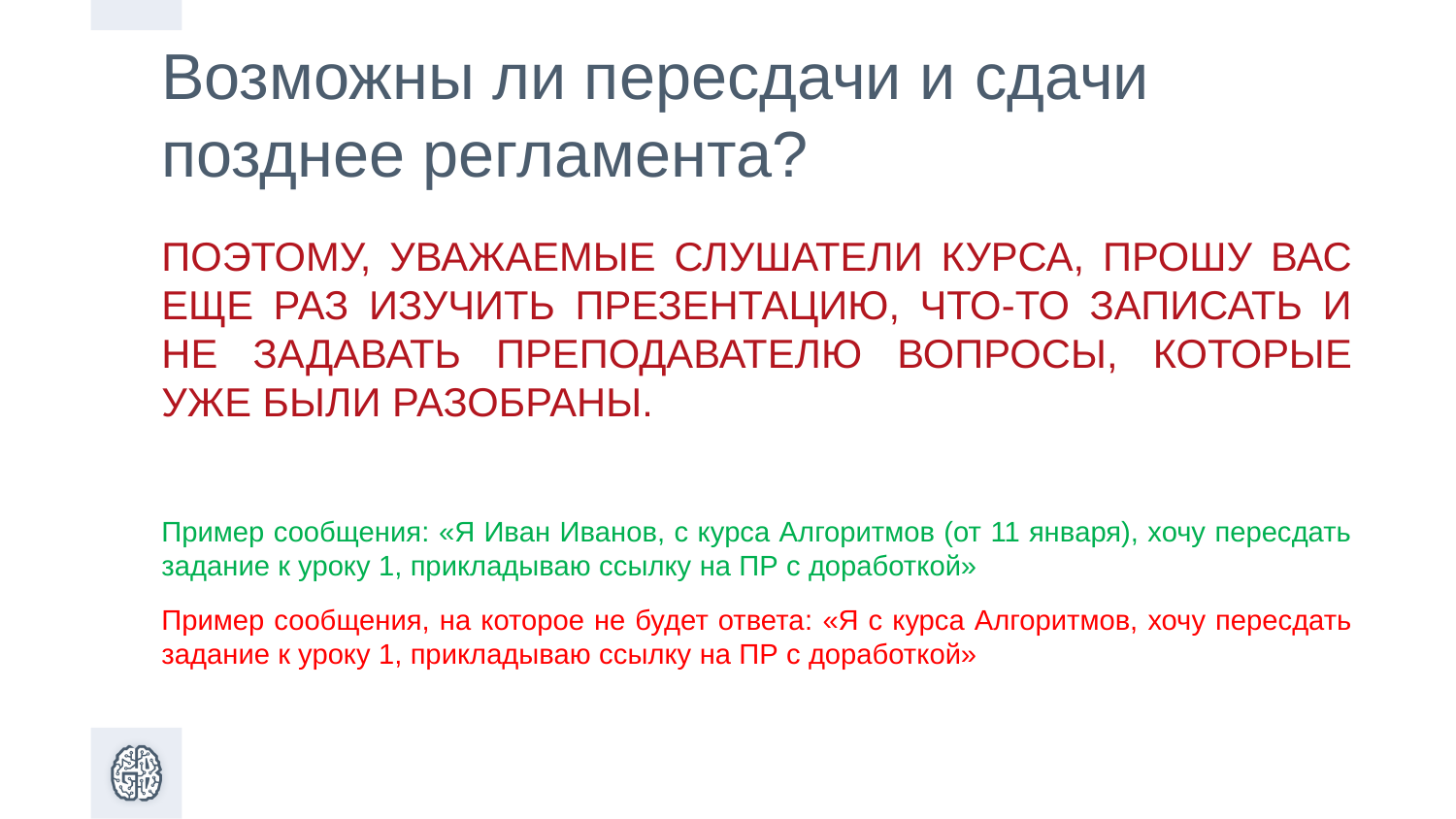

Возможны ли пересдачи и cдачи позднее регламента?

ПОЭТОМУ, УВАЖАЕМЫЕ СЛУШАТЕЛИ КУРСА, ПРОШУ ВАС ЕЩЕ РАЗ ИЗУЧИТЬ ПРЕЗЕНТАЦИЮ, ЧТО-ТО ЗАПИСАТЬ И НЕ ЗАДАВАТЬ ПРЕПОДАВАТЕЛЮ ВОПРОСЫ, КОТОРЫЕ УЖЕ БЫЛИ РАЗОБРАНЫ.

Пример сообщения: «Я Иван Иванов, с курса Алгоритмов (от 11 января), хочу пересдать задание к уроку 1, прикладываю ссылку на ПР с доработкой»
Пример сообщения, на которое не будет ответа: «Я с курса Алгоритмов, хочу пересдать задание к уроку 1, прикладываю ссылку на ПР с доработкой»